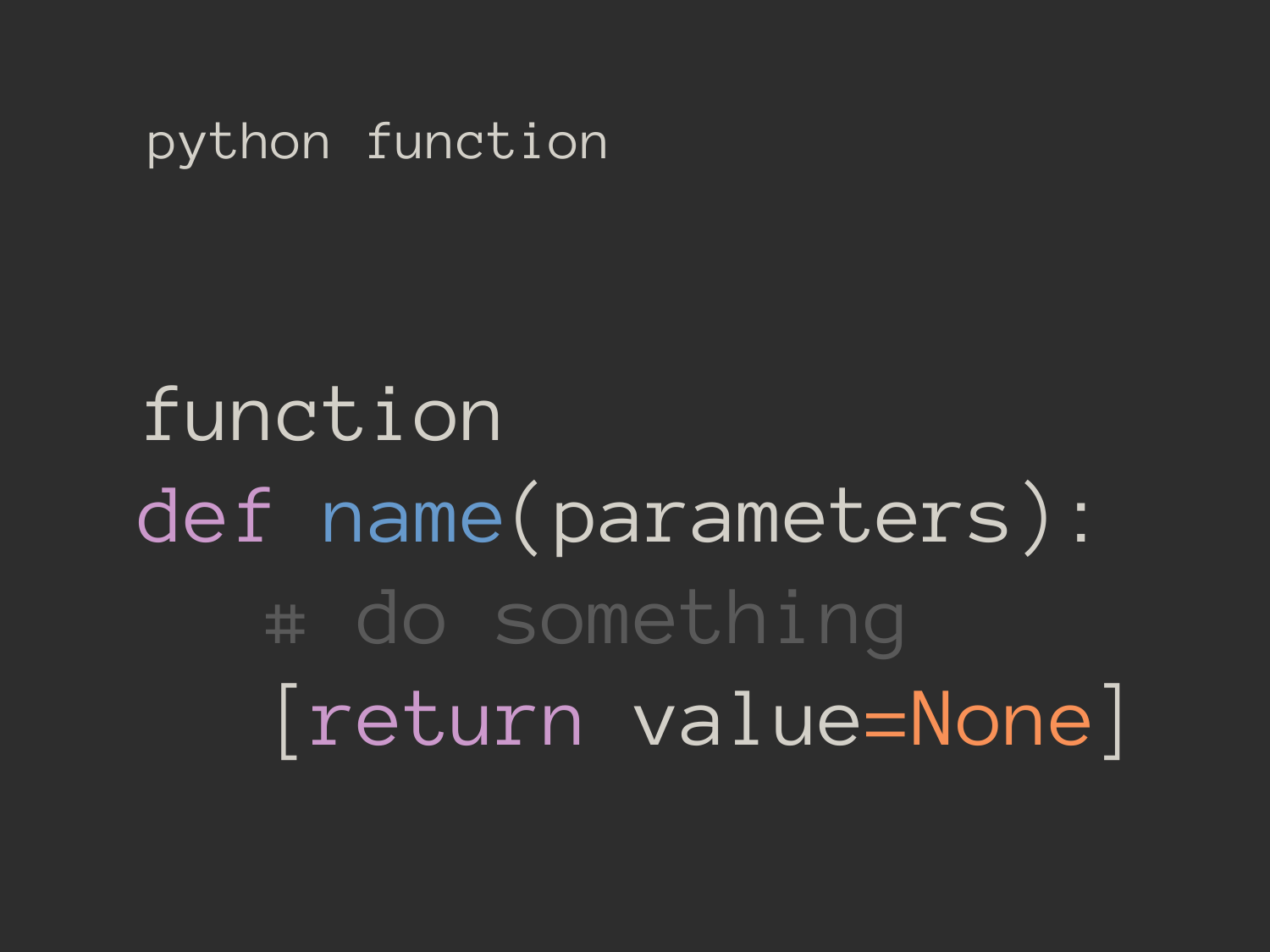

python function
function
def name(parameters):
	# do something
	[return value=None]